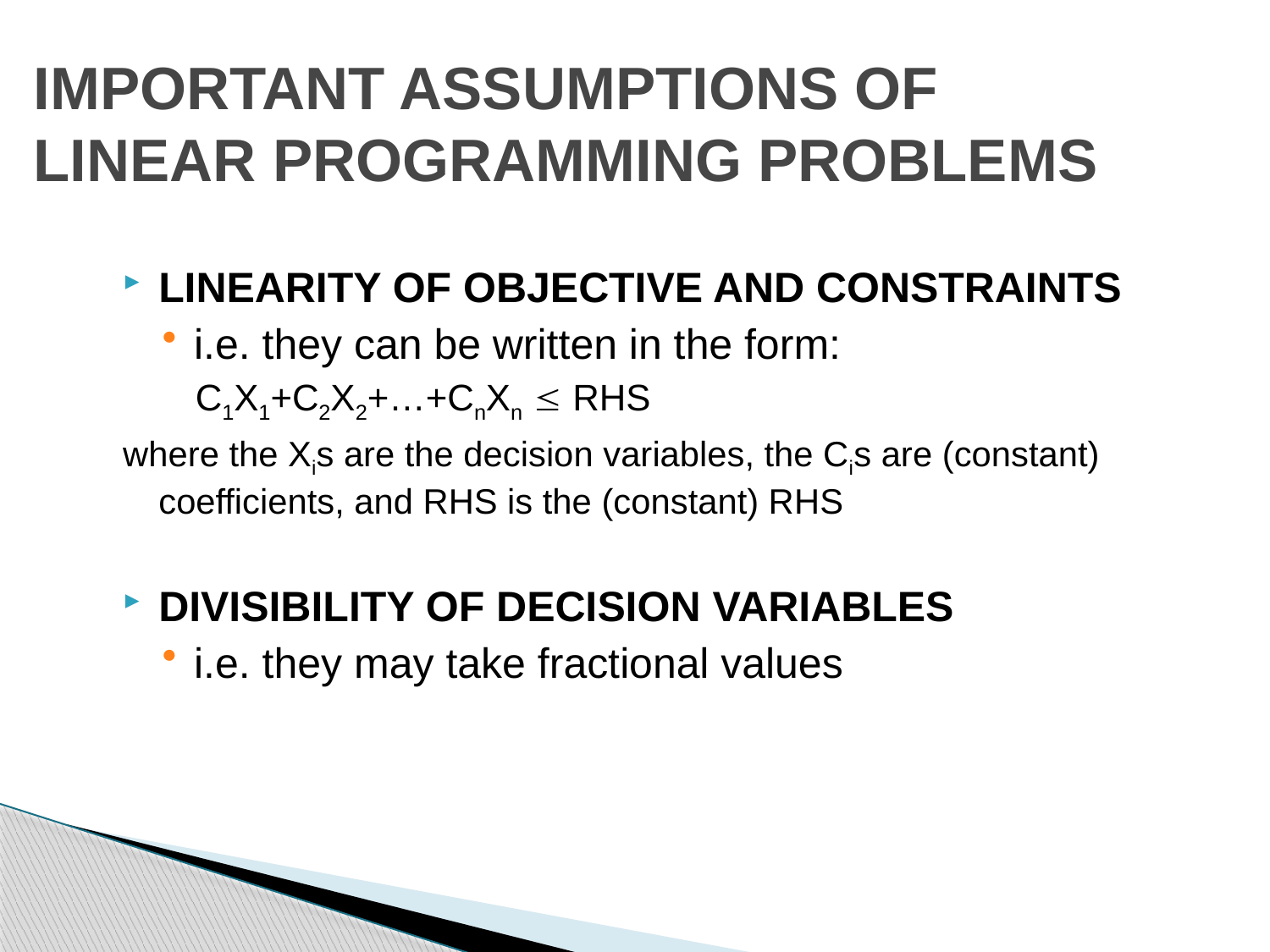

# IMPORTANT ASSUMPTIONS OF LINEAR PROGRAMMING PROBLEMS
LINEARITY OF OBJECTIVE AND CONSTRAINTS
i.e. they can be written in the form:
C1X1+C2X2+…+CnXn ≤ RHS
where the Xis are the decision variables, the Cis are (constant) coefficients, and RHS is the (constant) RHS

DIVISIBILITY OF DECISION VARIABLES
i.e. they may take fractional values